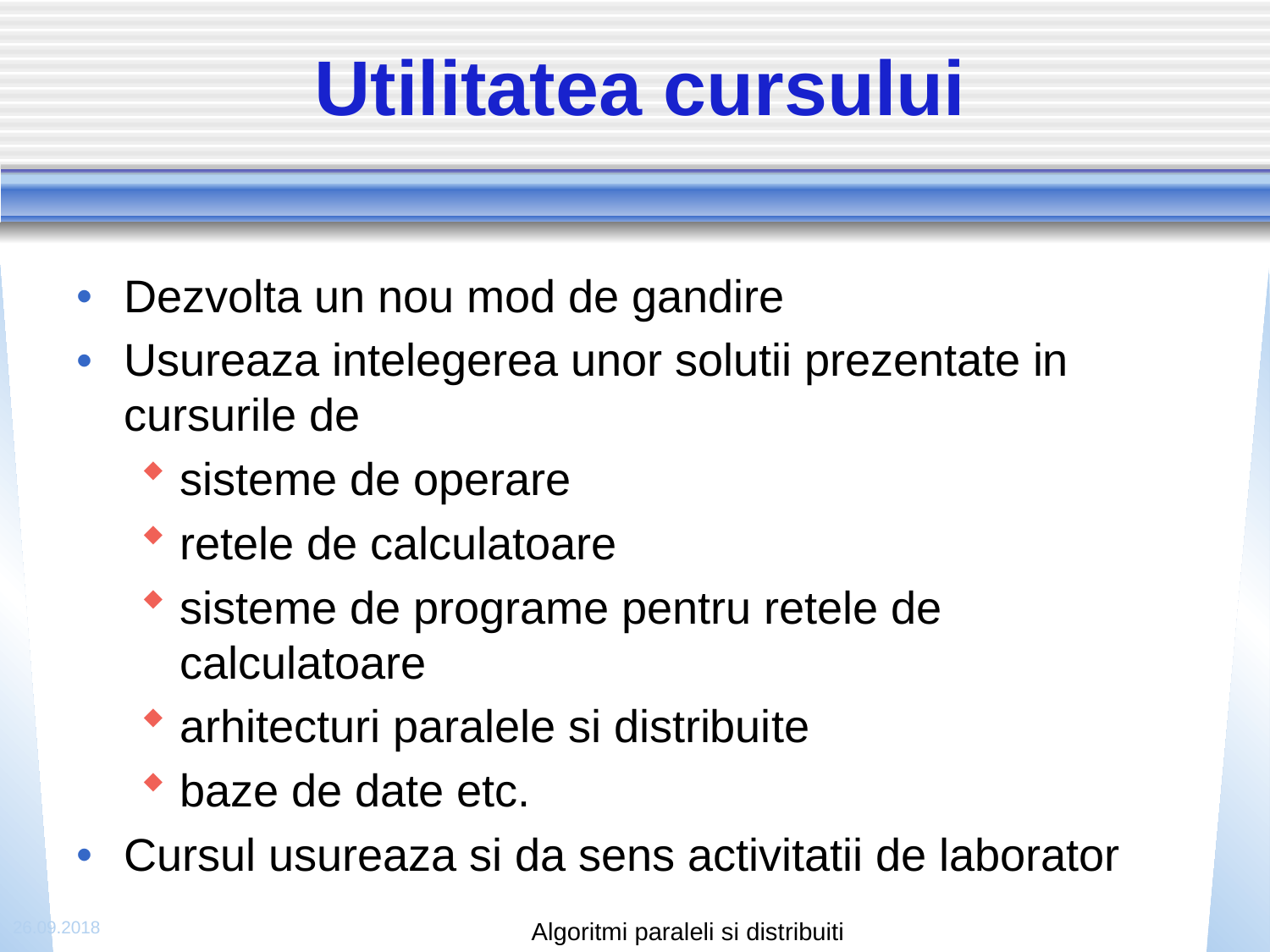

# Utilitatea cursului
Dezvolta un nou mod de gandire
Usureaza intelegerea unor solutii prezentate in cursurile de
sisteme de operare
retele de calculatoare
sisteme de programe pentru retele de calculatoare
arhitecturi paralele si distribuite
baze de date etc.
Cursul usureaza si da sens activitatii de laborator
26.09.2018
Algoritmi paraleli si distribuiti